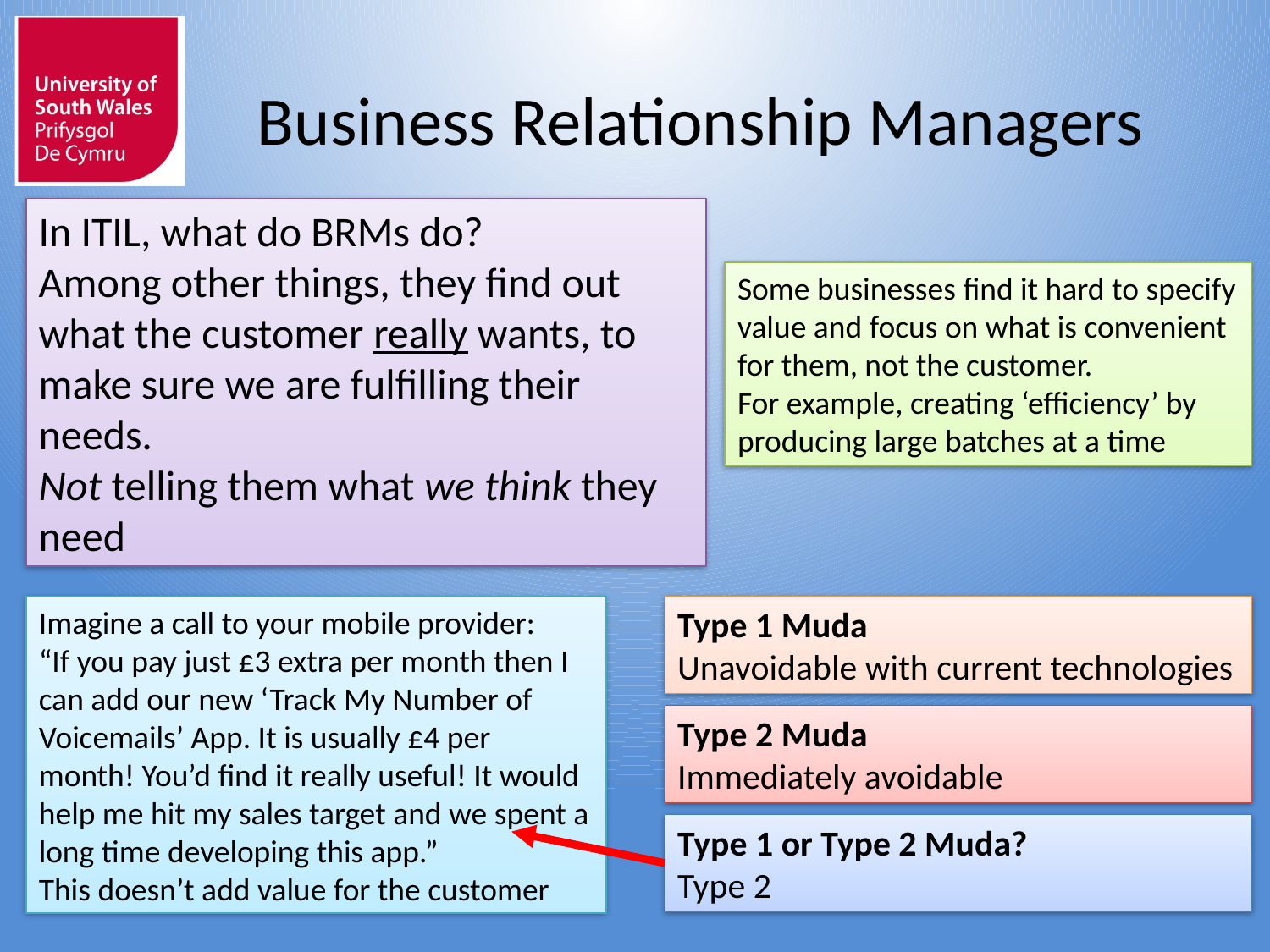

# Business Relationship Managers
In ITIL, what do BRMs do?
Among other things, they find out what the customer really wants, to make sure we are fulfilling their needs.
Not telling them what we think they need
Some businesses find it hard to specify value and focus on what is convenient for them, not the customer.
For example, creating ‘efficiency’ by producing large batches at a time
Imagine a call to your mobile provider:
“If you pay just £3 extra per month then I can add our new ‘Track My Number of Voicemails’ App. It is usually £4 per month! You’d find it really useful! It would help me hit my sales target and we spent a long time developing this app.”
This doesn’t add value for the customer
Type 1 Muda
Unavoidable with current technologies
Type 2 Muda
Immediately avoidable
Type 1 or Type 2 Muda?
Type 2